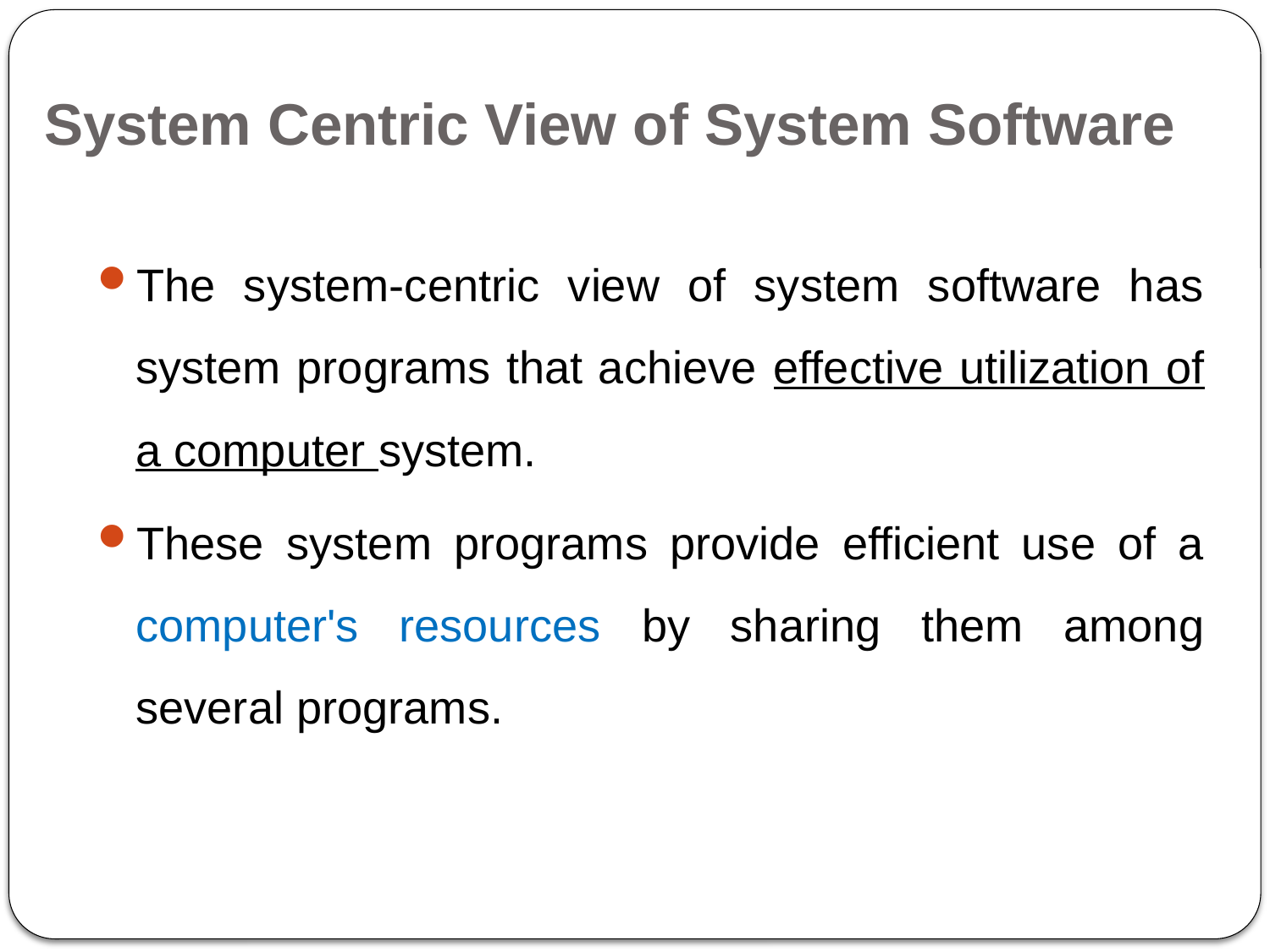

# System Centric View of System Software
The system-centric view of system software has system programs that achieve effective utilization of a computer system.
These system programs provide efficient use of a computer's resources by sharing them among several programs.